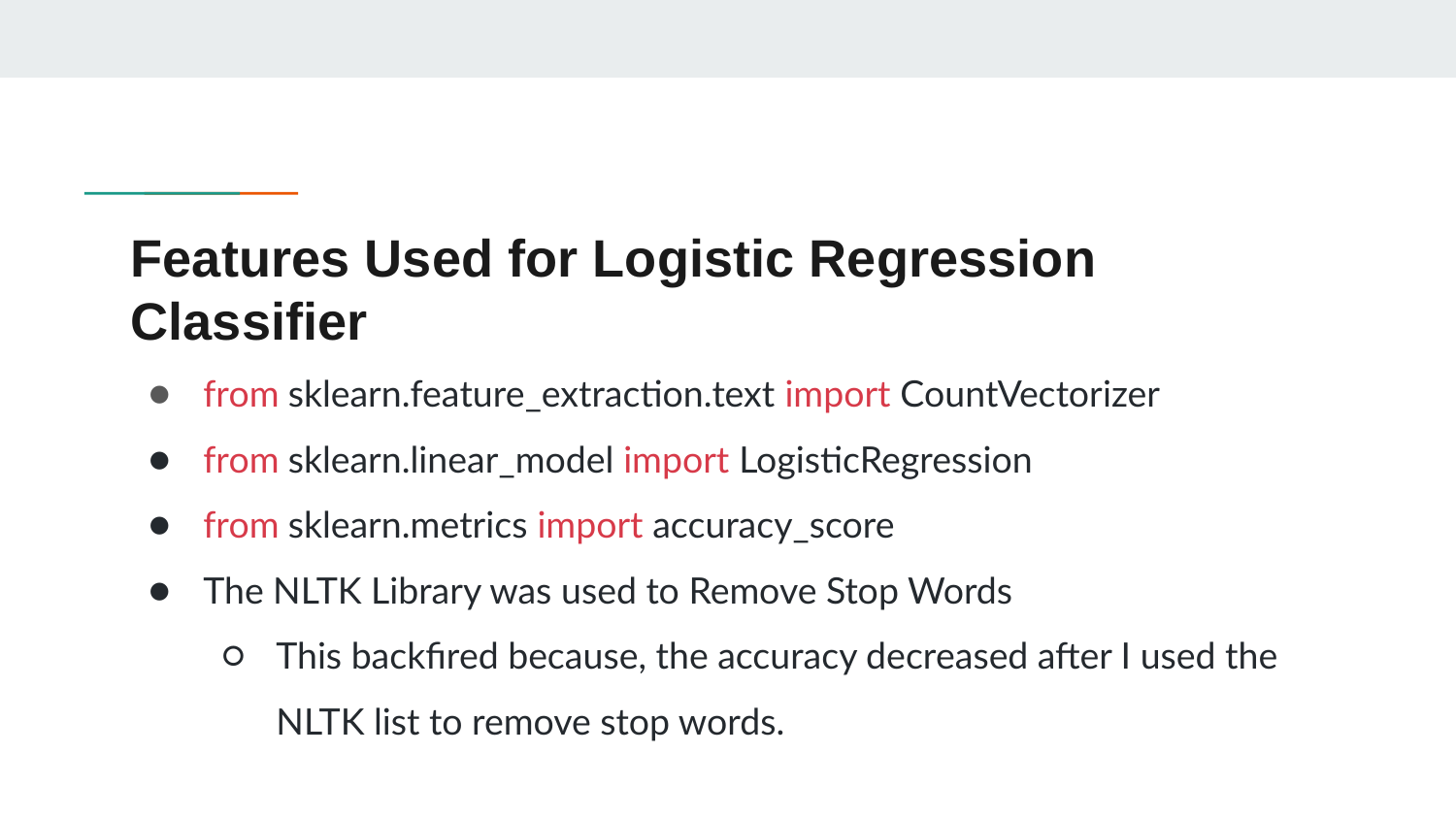

# Features Used for Logistic Regression Classifier
from sklearn.feature_extraction.text import CountVectorizer
from sklearn.linear_model import LogisticRegression
from sklearn.metrics import accuracy_score
The NLTK Library was used to Remove Stop Words
This backfired because, the accuracy decreased after I used the NLTK list to remove stop words.